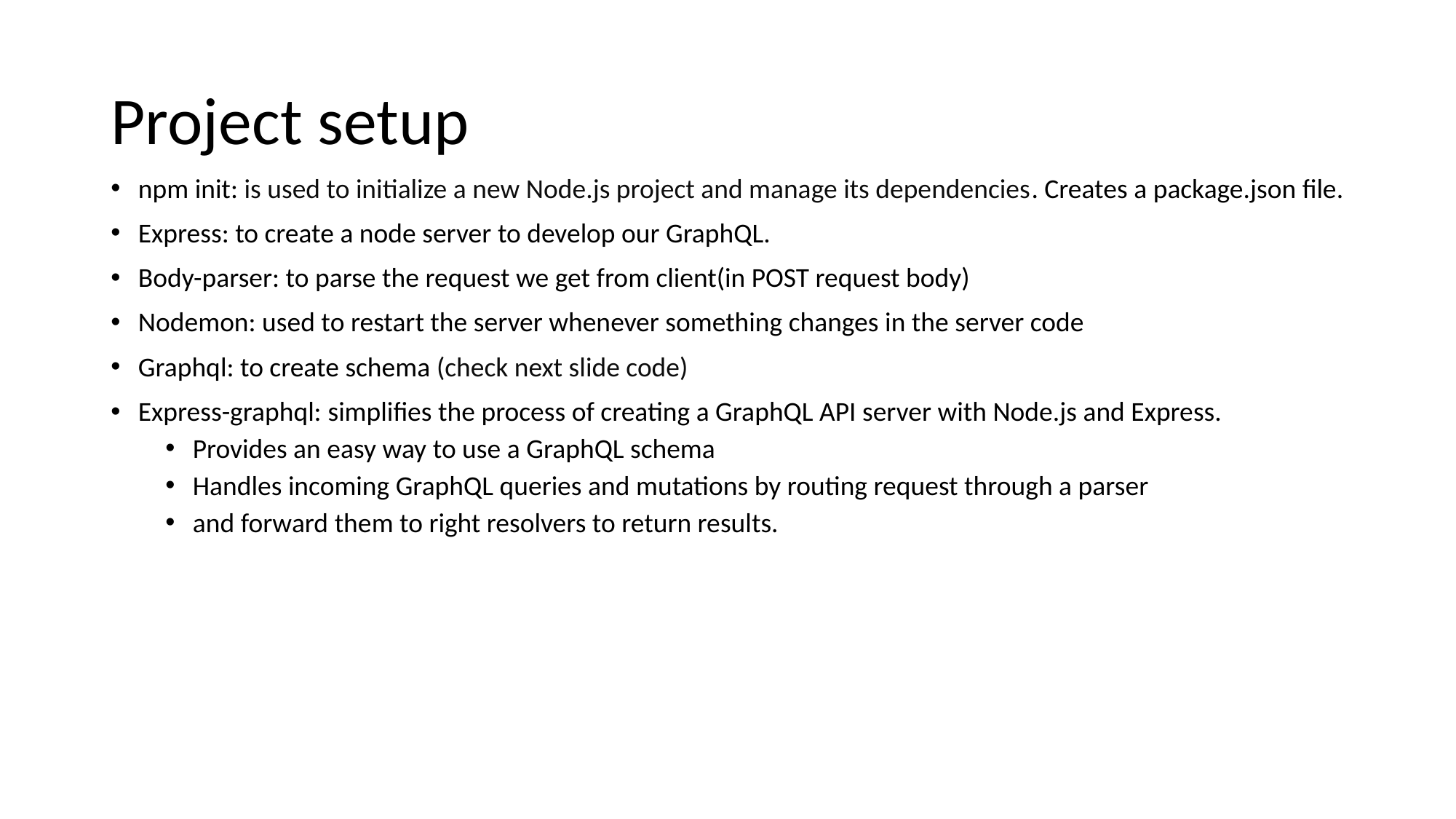

# Project setup
npm init: is used to initialize a new Node.js project and manage its dependencies. Creates a package.json file.
Express: to create a node server to develop our GraphQL.
Body-parser: to parse the request we get from client(in POST request body)
Nodemon: used to restart the server whenever something changes in the server code
Graphql: to create schema (check next slide code)
Express-graphql: simplifies the process of creating a GraphQL API server with Node.js and Express.
Provides an easy way to use a GraphQL schema
Handles incoming GraphQL queries and mutations by routing request through a parser
and forward them to right resolvers to return results.